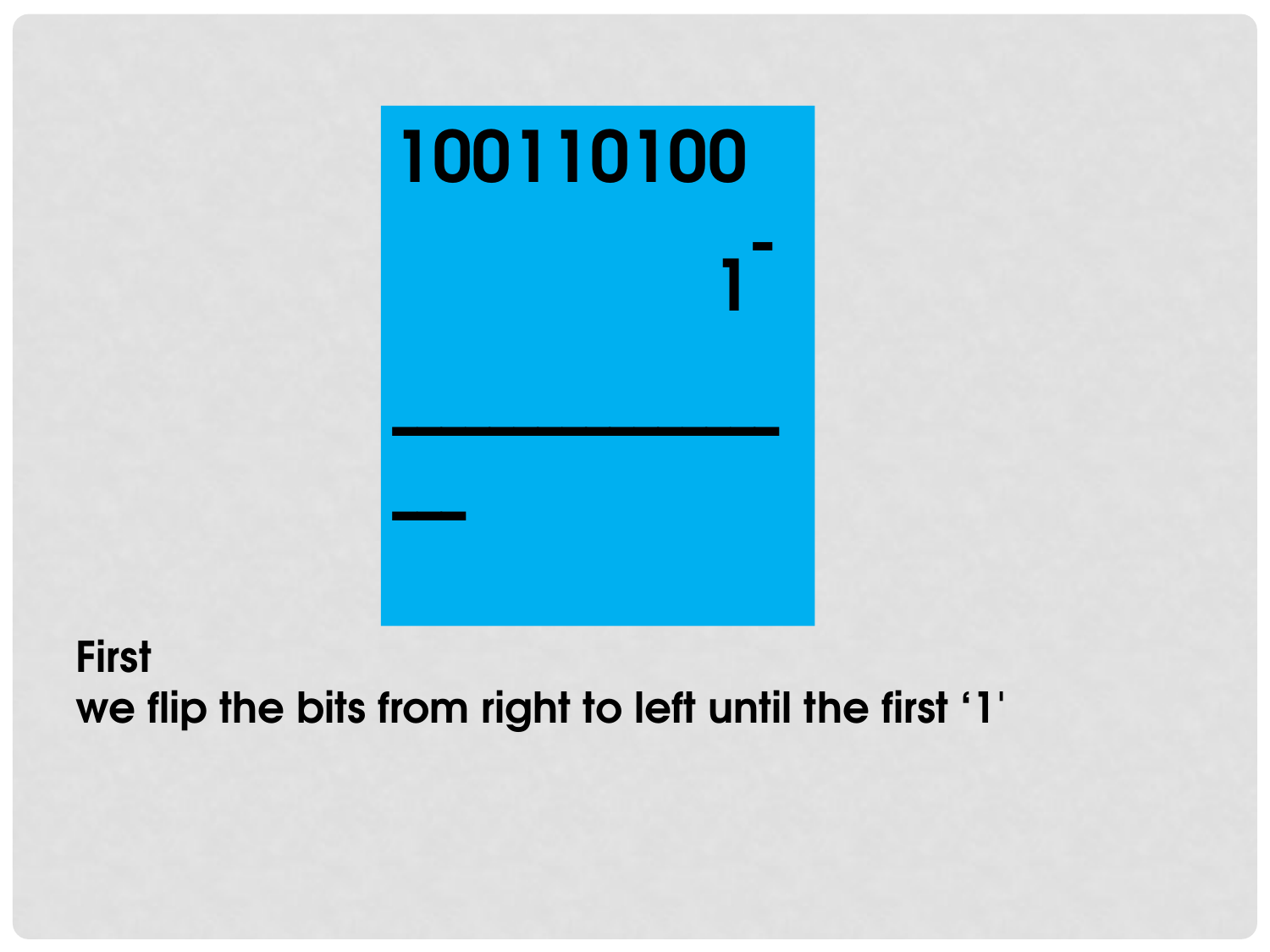

100110100
                  -
ـــــــــــــــــــ

1
First
we flip the bits from right to left until the first ‘1'